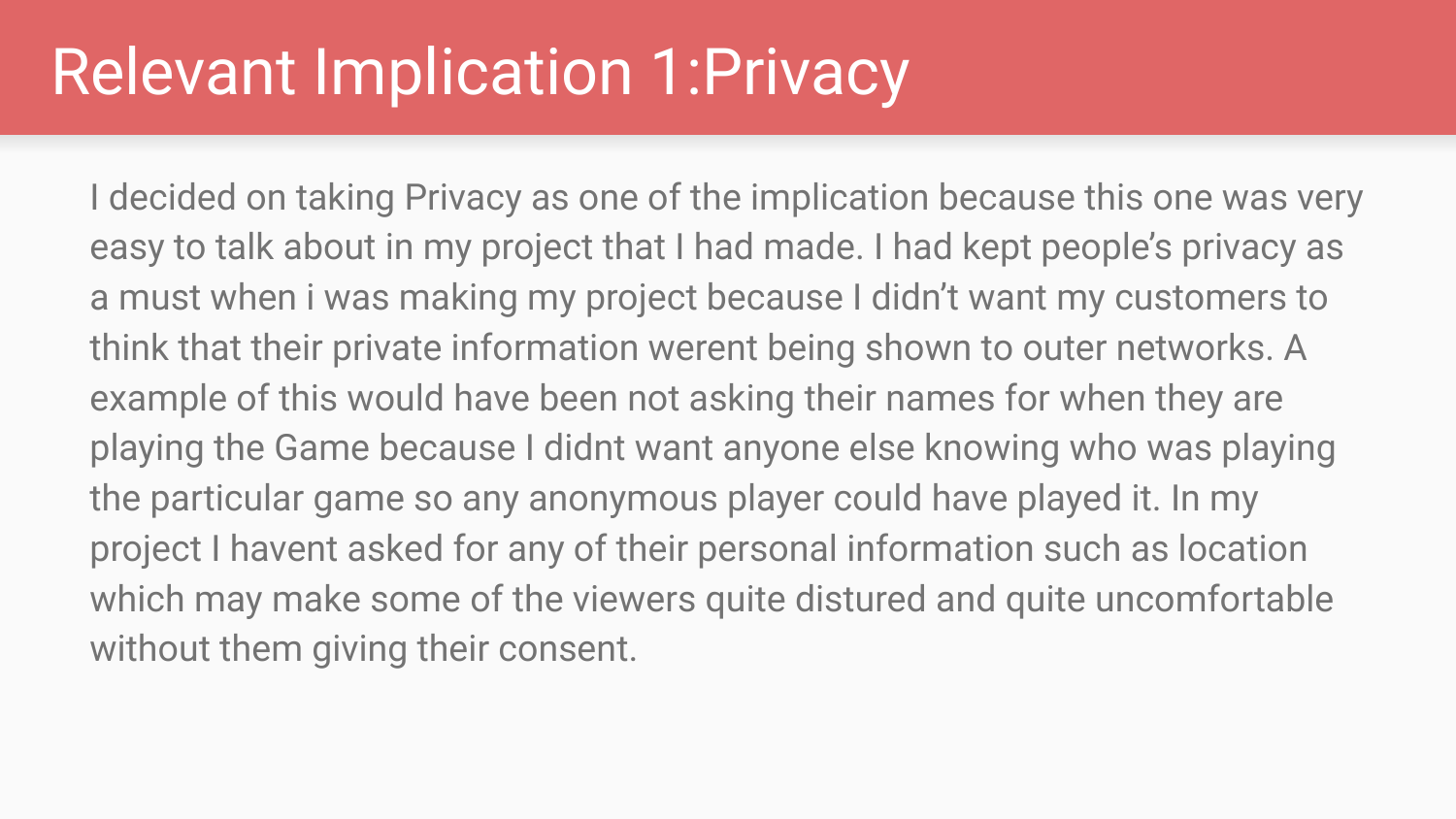

# Relevant Implication 1:Privacy
I decided on taking Privacy as one of the implication because this one was very easy to talk about in my project that I had made. I had kept people’s privacy as a must when i was making my project because I didn’t want my customers to think that their private information werent being shown to outer networks. A example of this would have been not asking their names for when they are playing the Game because I didnt want anyone else knowing who was playing the particular game so any anonymous player could have played it. In my project I havent asked for any of their personal information such as location which may make some of the viewers quite distured and quite uncomfortable without them giving their consent.